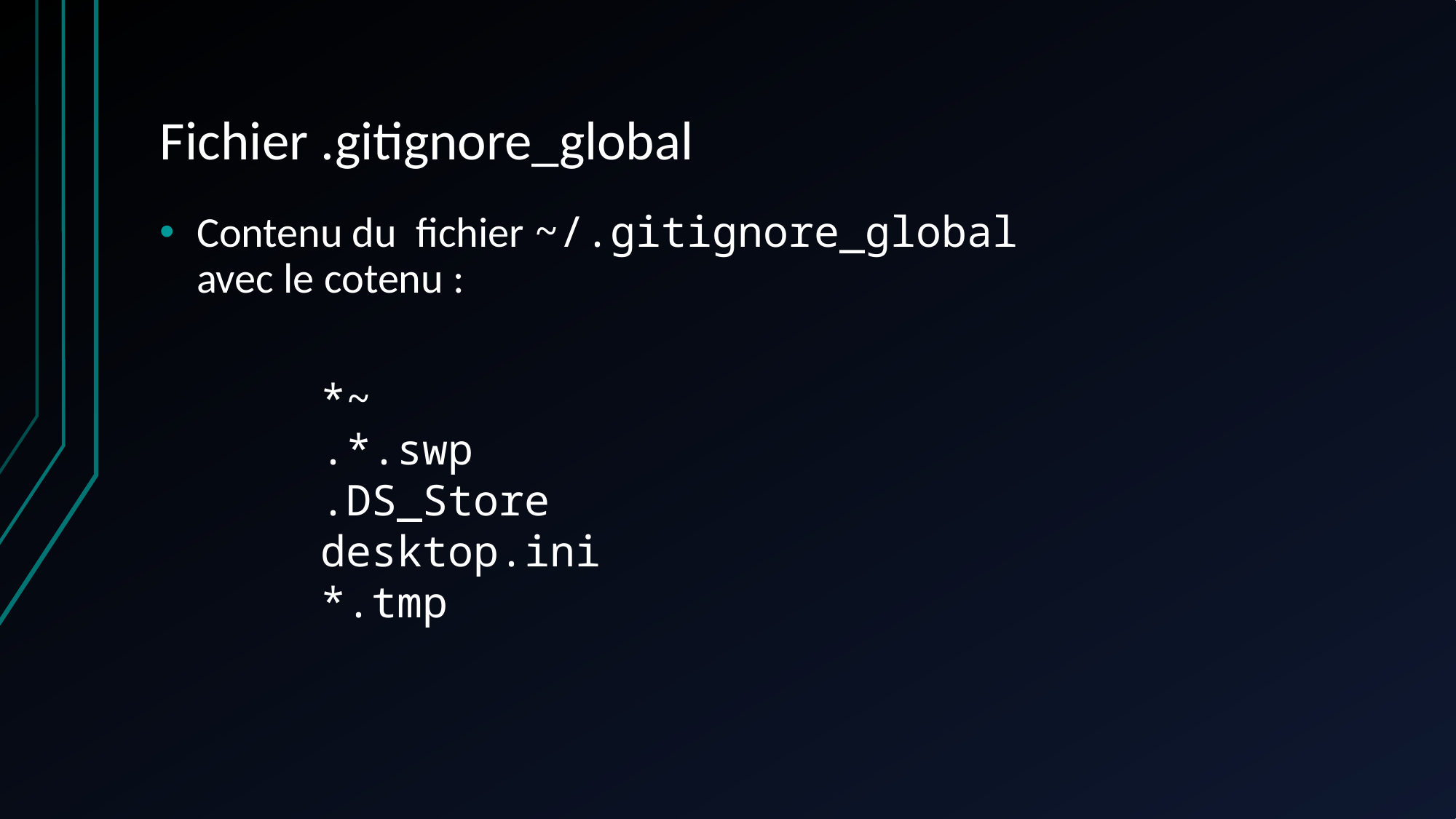

# Fichier .gitignore_global
Contenu du  fichier ~/.gitignore_global
avec le cotenu :

*~
.*.swp
.DS_Store
desktop.ini
*.tmp